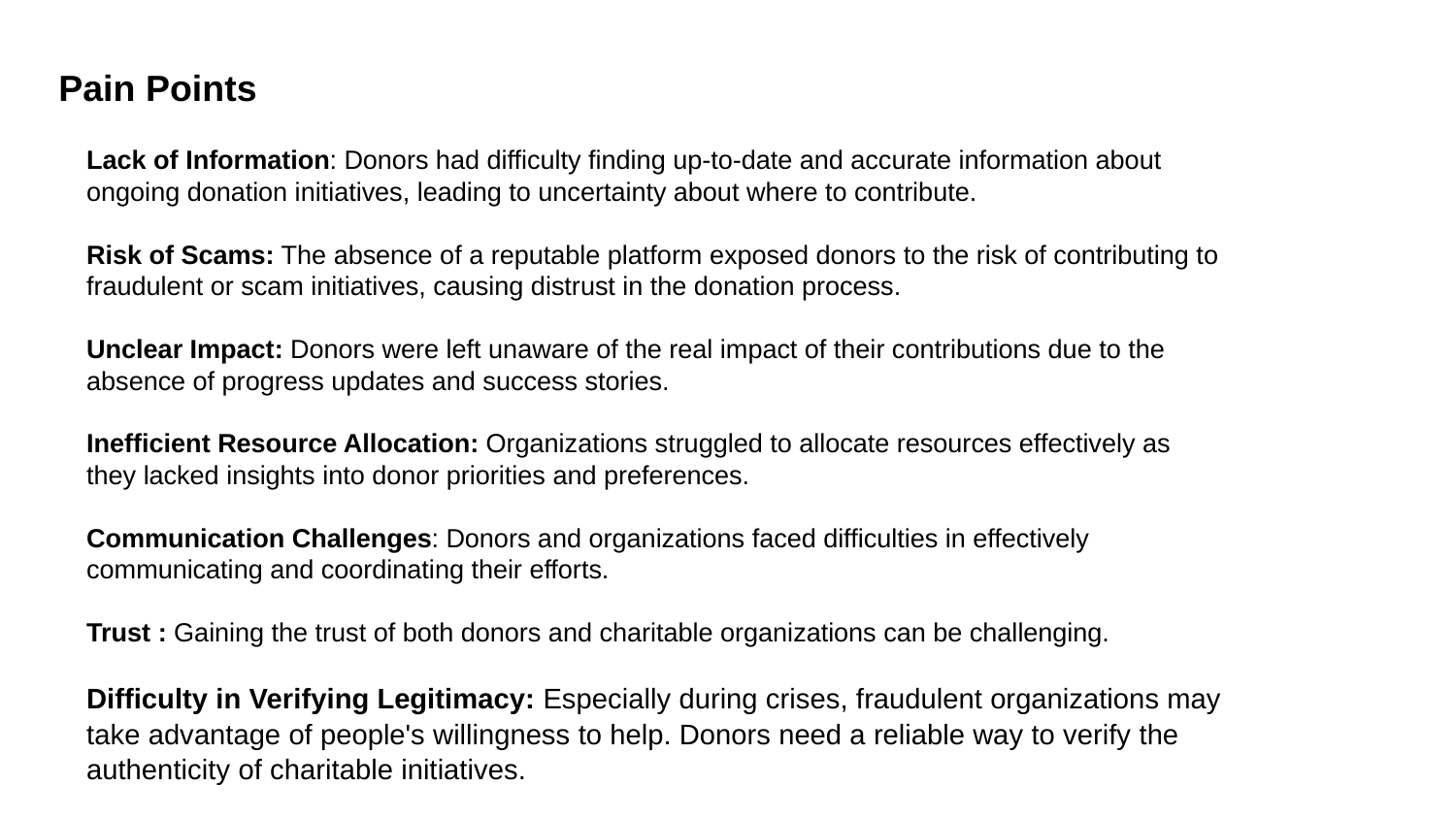

Pain Points

Lack of Information: Donors had difficulty finding up-to-date and accurate information about ongoing donation initiatives, leading to uncertainty about where to contribute.

Risk of Scams: The absence of a reputable platform exposed donors to the risk of contributing to fraudulent or scam initiatives, causing distrust in the donation process.

Unclear Impact: Donors were left unaware of the real impact of their contributions due to the absence of progress updates and success stories.

Inefficient Resource Allocation: Organizations struggled to allocate resources effectively as they lacked insights into donor priorities and preferences.

Communication Challenges: Donors and organizations faced difficulties in effectively communicating and coordinating their efforts.

Trust : Gaining the trust of both donors and charitable organizations can be challenging.

Difficulty in Verifying Legitimacy: Especially during crises, fraudulent organizations may take advantage of people's willingness to help. Donors need a reliable way to verify the authenticity of charitable initiatives.